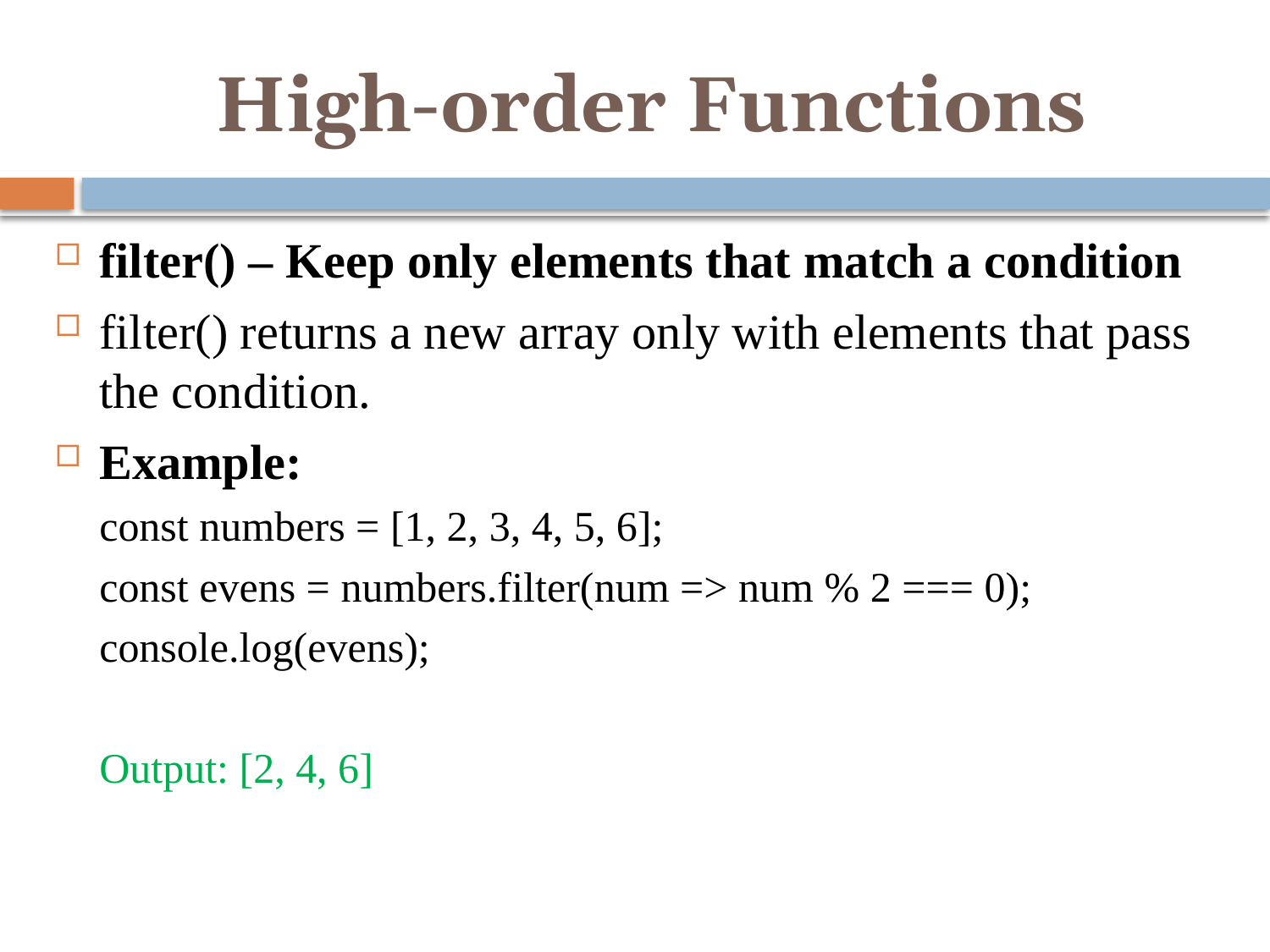

# High-order Functions
filter() – Keep only elements that match a condition
filter() returns a new array only with elements that pass the condition.
Example:
const numbers = [1, 2, 3, 4, 5, 6];
const evens = numbers.filter(num => num % 2 === 0);
console.log(evens);

Output: [2, 4, 6]